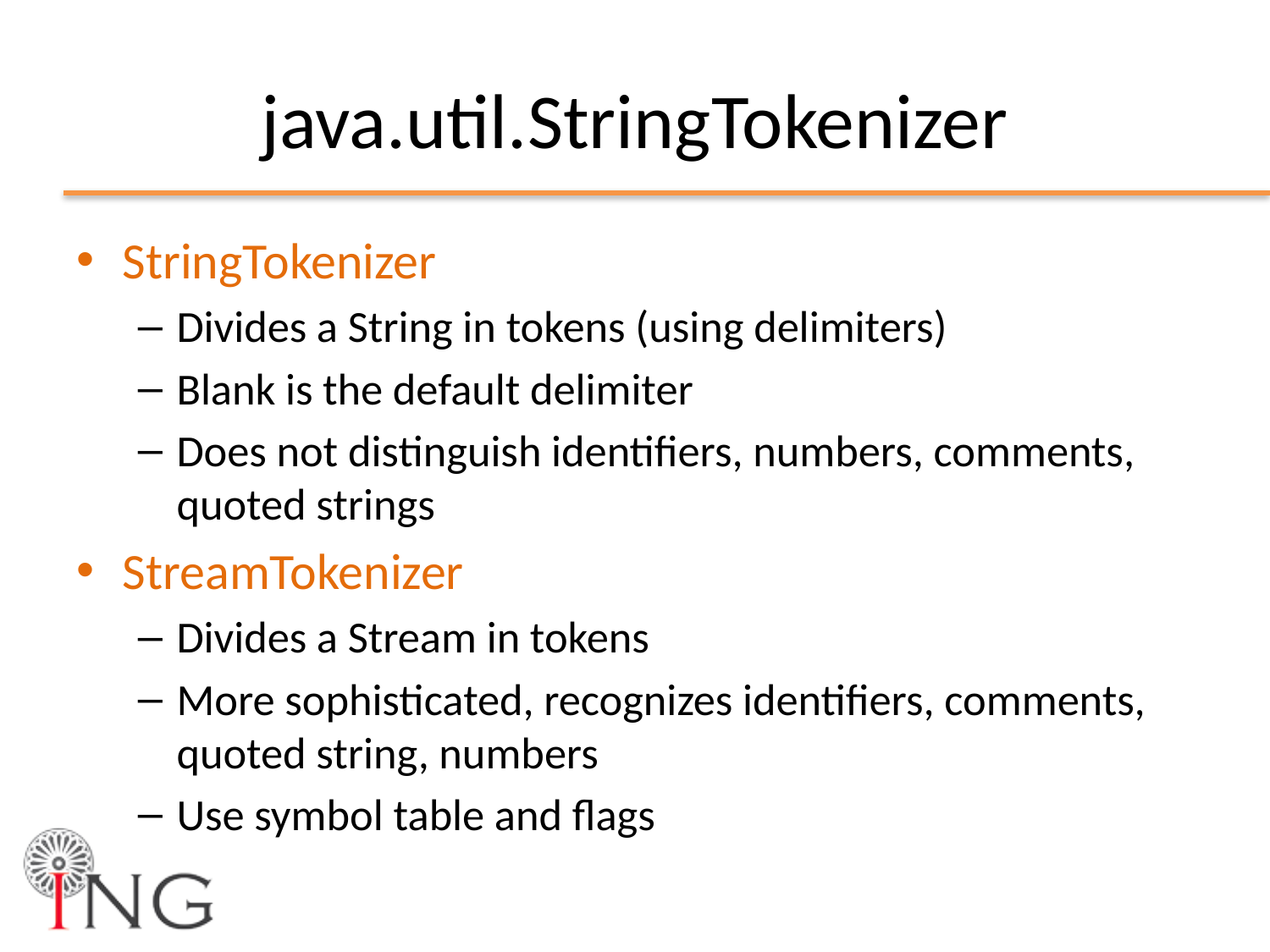

# java.util.StringTokenizer
StringTokenizer
Divides a String in tokens (using delimiters)
Blank is the default delimiter
Does not distinguish identifiers, numbers, comments, quoted strings
StreamTokenizer
Divides a Stream in tokens
More sophisticated, recognizes identifiers, comments, quoted string, numbers
Use symbol table and flags